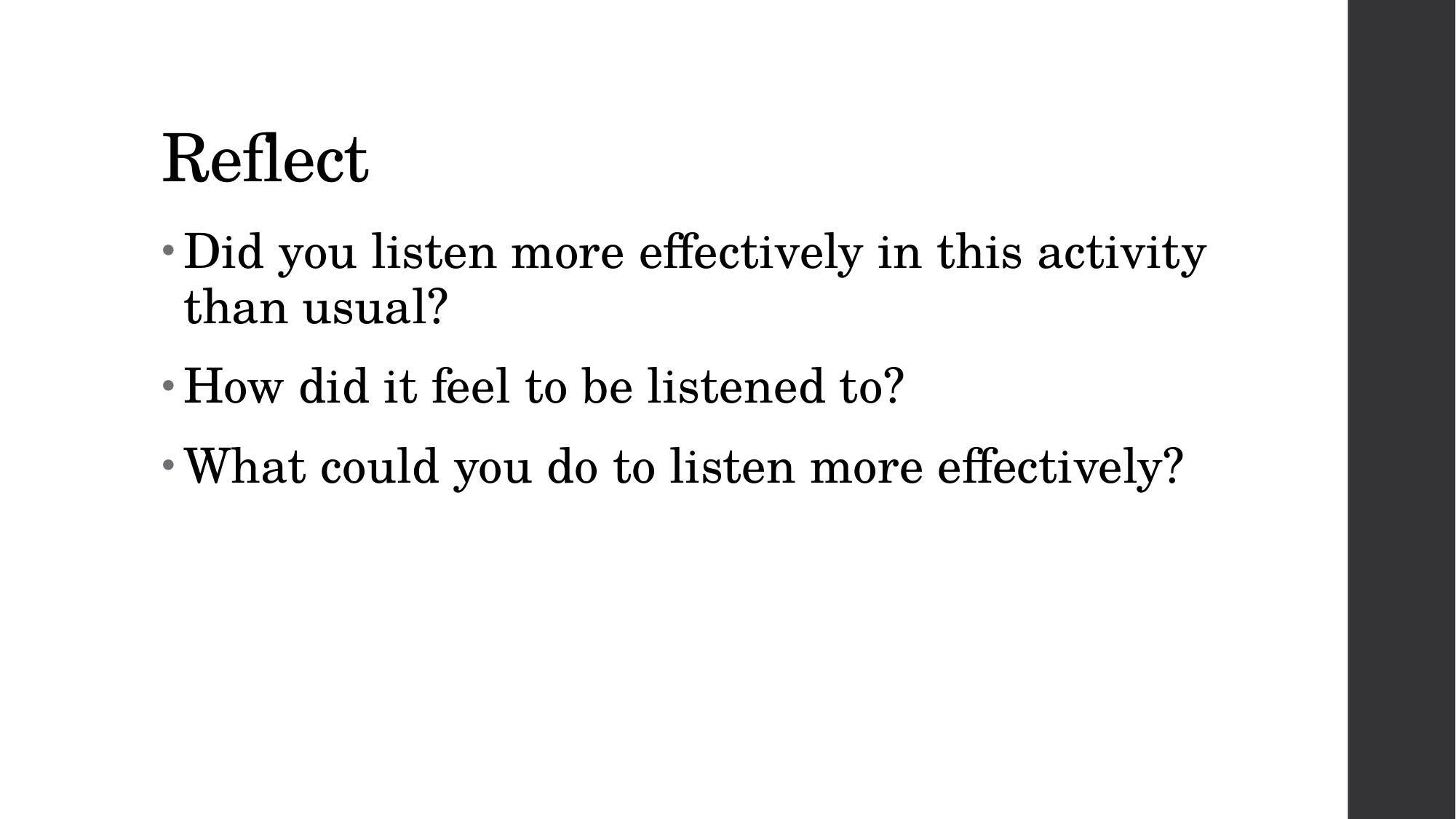

# Reflect
Did you listen more effectively in this activity than usual?
How did it feel to be listened to?
What could you do to listen more effectively?